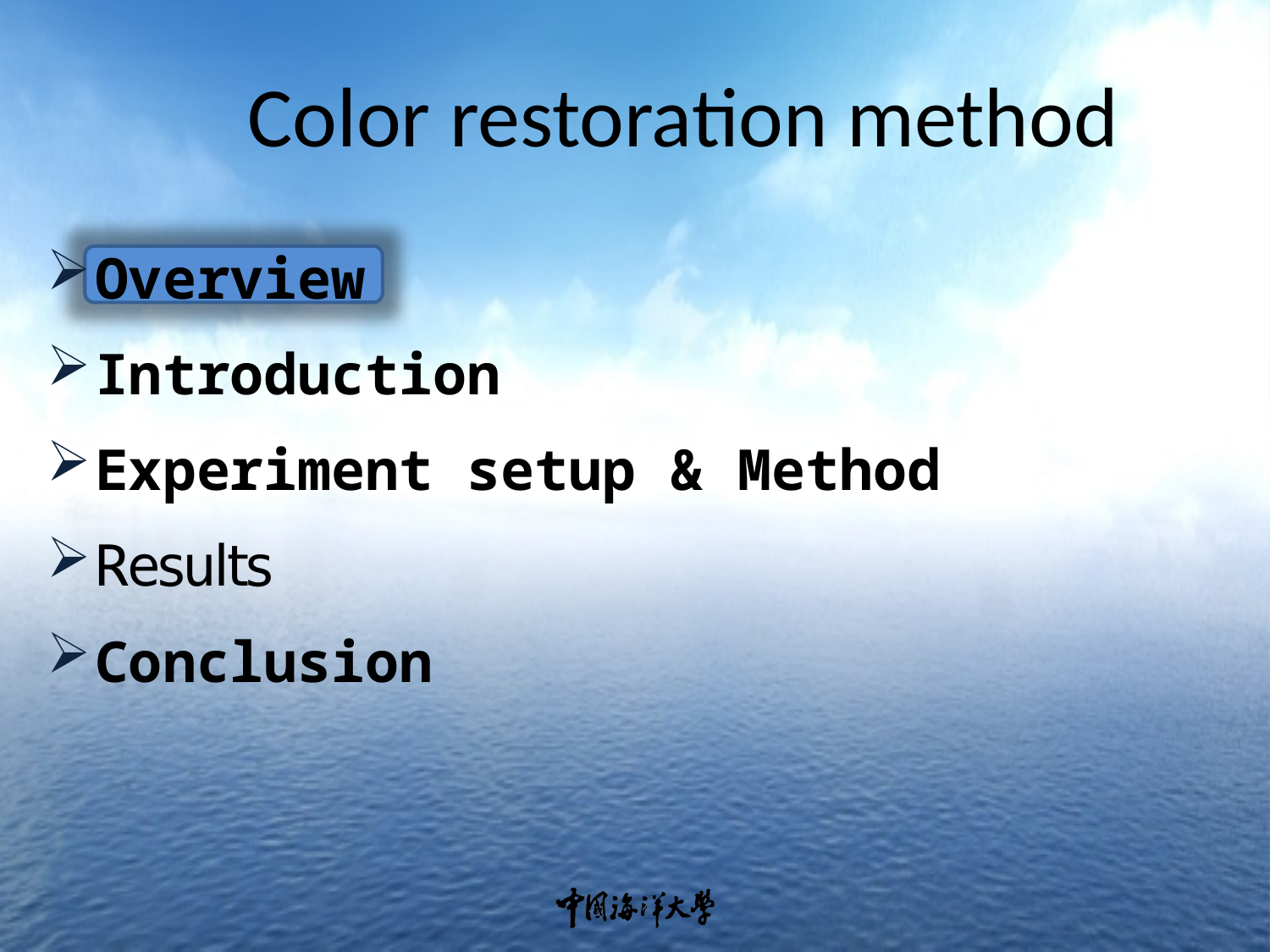

Color restoration method
Overview
Introduction
Experiment setup & Method
Results
Conclusion